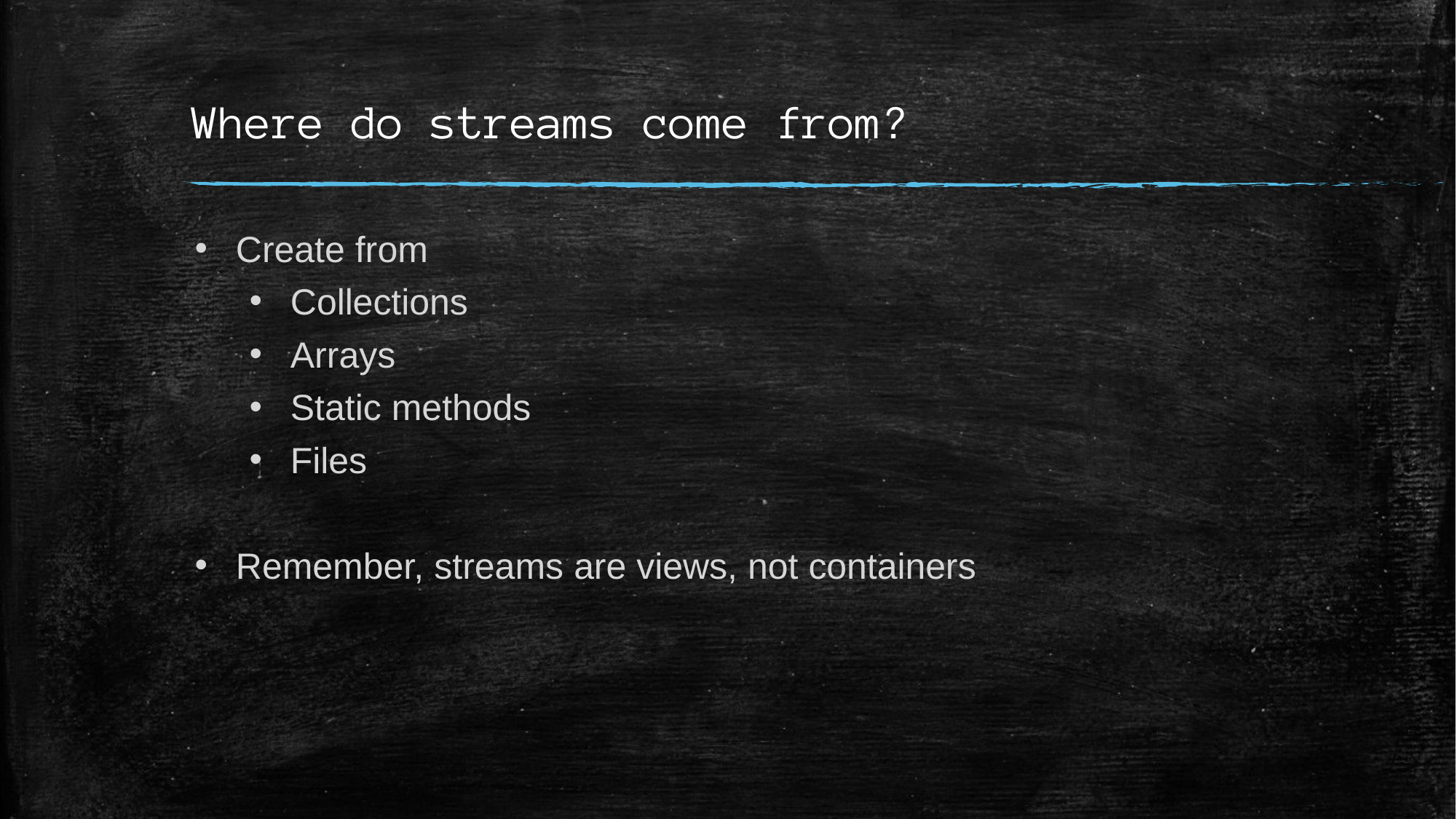

# Where do streams come from?

Create from
Collections
Arrays
Static methods
Files

Remember, streams are views, not containers